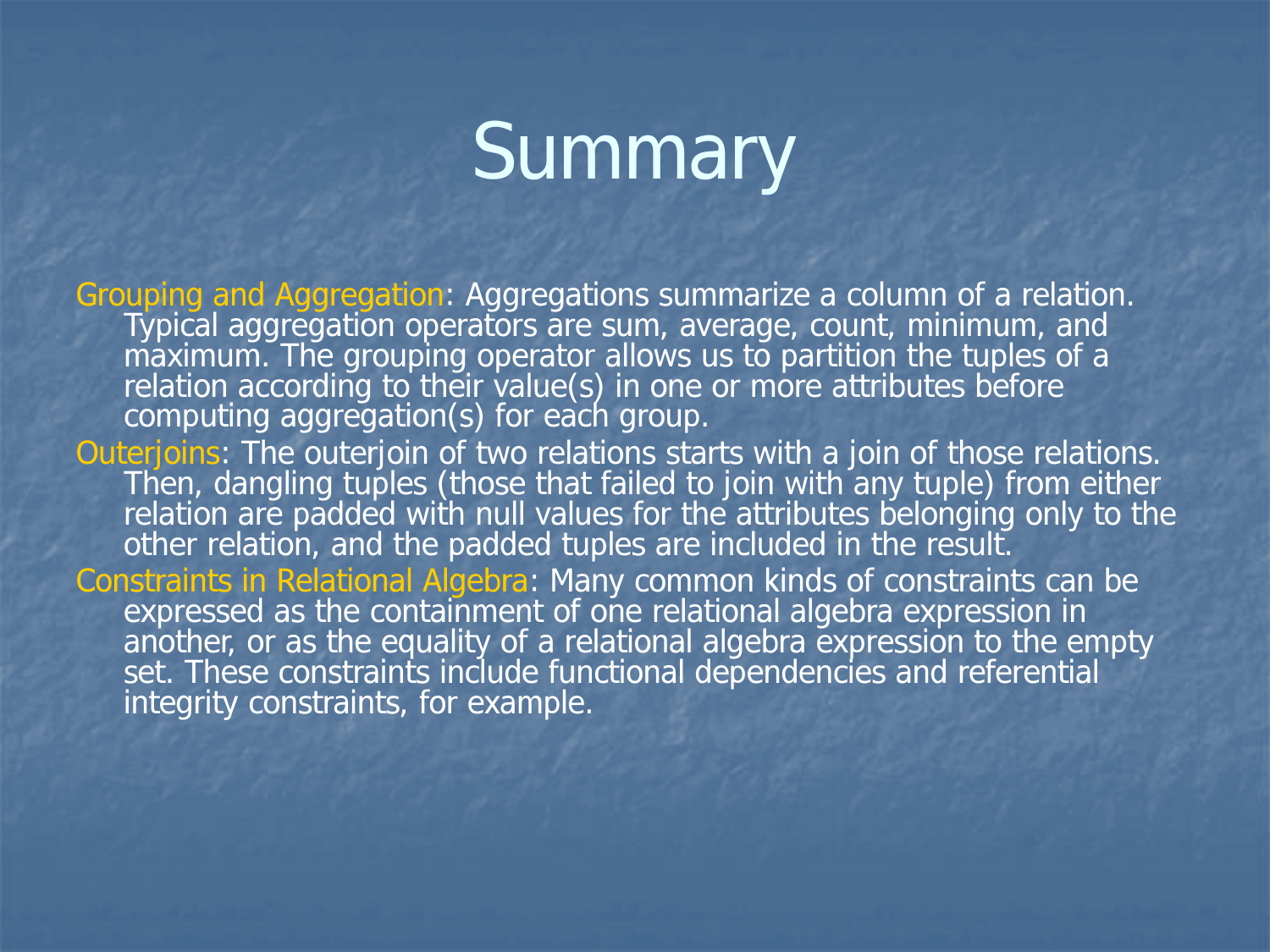

# Summary
Grouping and Aggregation: Aggregations summarize a column of a relation. Typical aggregation operators are sum, average, count, minimum, and maximum. The grouping operator allows us to partition the tuples of a relation according to their value(s) in one or more attributes before computing aggregation(s) for each group.
Outerjoins: The outerjoin of two relations starts with a join of those relations. Then, dangling tuples (those that failed to join with any tuple) from either relation are padded with null values for the attributes belonging only to the other relation, and the padded tuples are included in the result.
Constraints in Relational Algebra: Many common kinds of constraints can be expressed as the containment of one relational algebra expression in another, or as the equality of a relational algebra expression to the empty set. These constraints include functional dependencies and referential integrity constraints, for example.